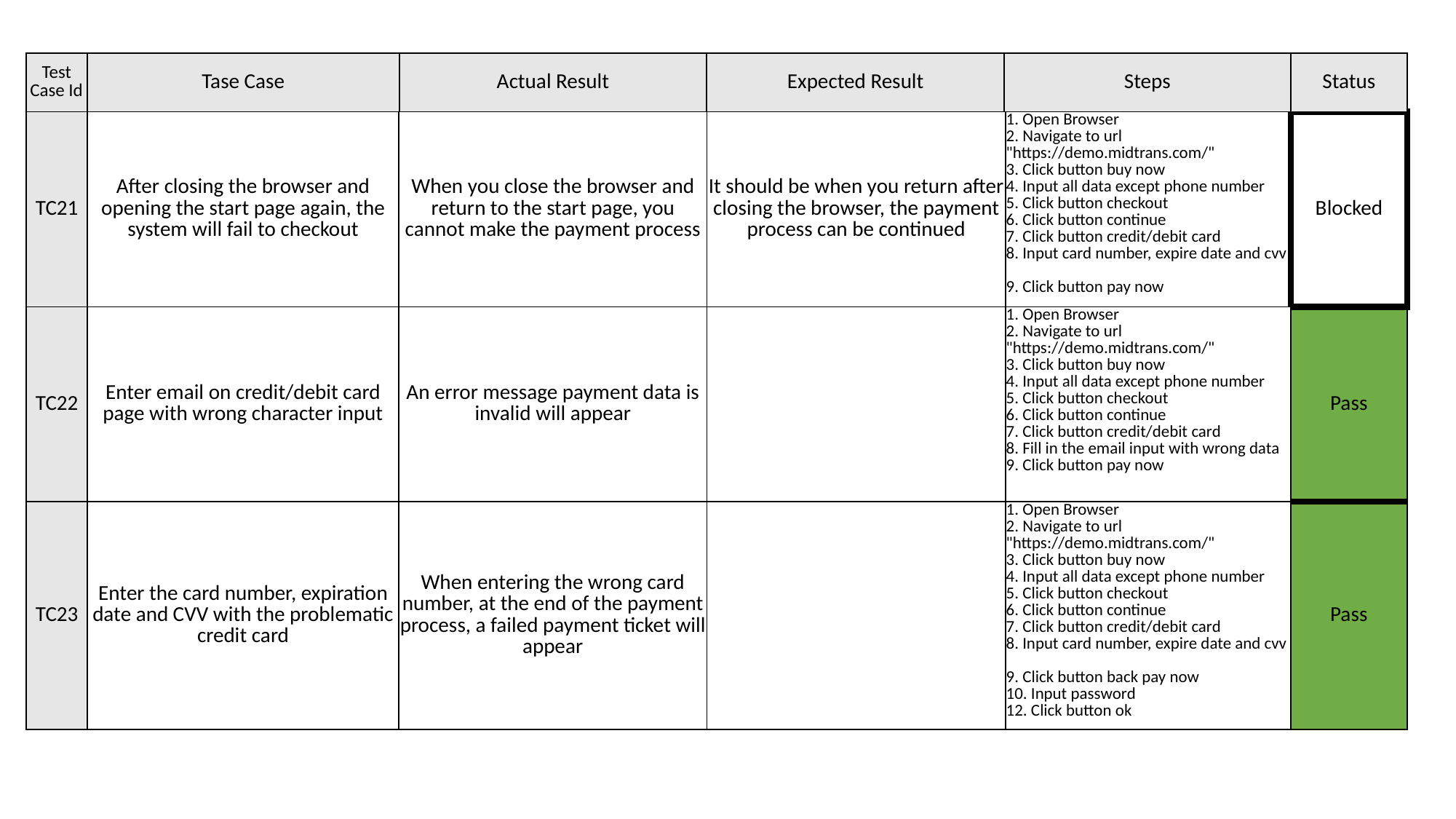

| Test Case Id | Tase Case | Actual Result | Expected Result | Steps | Status |
| --- | --- | --- | --- | --- | --- |
| TC21 | After closing the browser and opening the start page again, the system will fail to checkout | When you close the browser and return to the start page, you cannot make the payment process | It should be when you return after closing the browser, the payment process can be continued | 1. Open Browser 2. Navigate to url "https://demo.midtrans.com/" 3. Click button buy now 4. Input all data except phone number 5. Click button checkout 6. Click button continue 7. Click button credit/debit card 8. Input card number, expire date and cvv 9. Click button pay now | Blocked |
| --- | --- | --- | --- | --- | --- |
| TC22 | Enter email on credit/debit card page with wrong character input | An error message payment data is invalid will appear |  | 1. Open Browser 2. Navigate to url "https://demo.midtrans.com/" 3. Click button buy now 4. Input all data except phone number 5. Click button checkout 6. Click button continue 7. Click button credit/debit card 8. Fill in the email input with wrong data 9. Click button pay now | Pass |
| TC23 | Enter the card number, expiration date and CVV with the problematic credit card | When entering the wrong card number, at the end of the payment process, a failed payment ticket will appear |  | 1. Open Browser 2. Navigate to url "https://demo.midtrans.com/" 3. Click button buy now 4. Input all data except phone number 5. Click button checkout 6. Click button continue 7. Click button credit/debit card 8. Input card number, expire date and cvv 9. Click button back pay now 10. Input password 12. Click button ok | Pass |